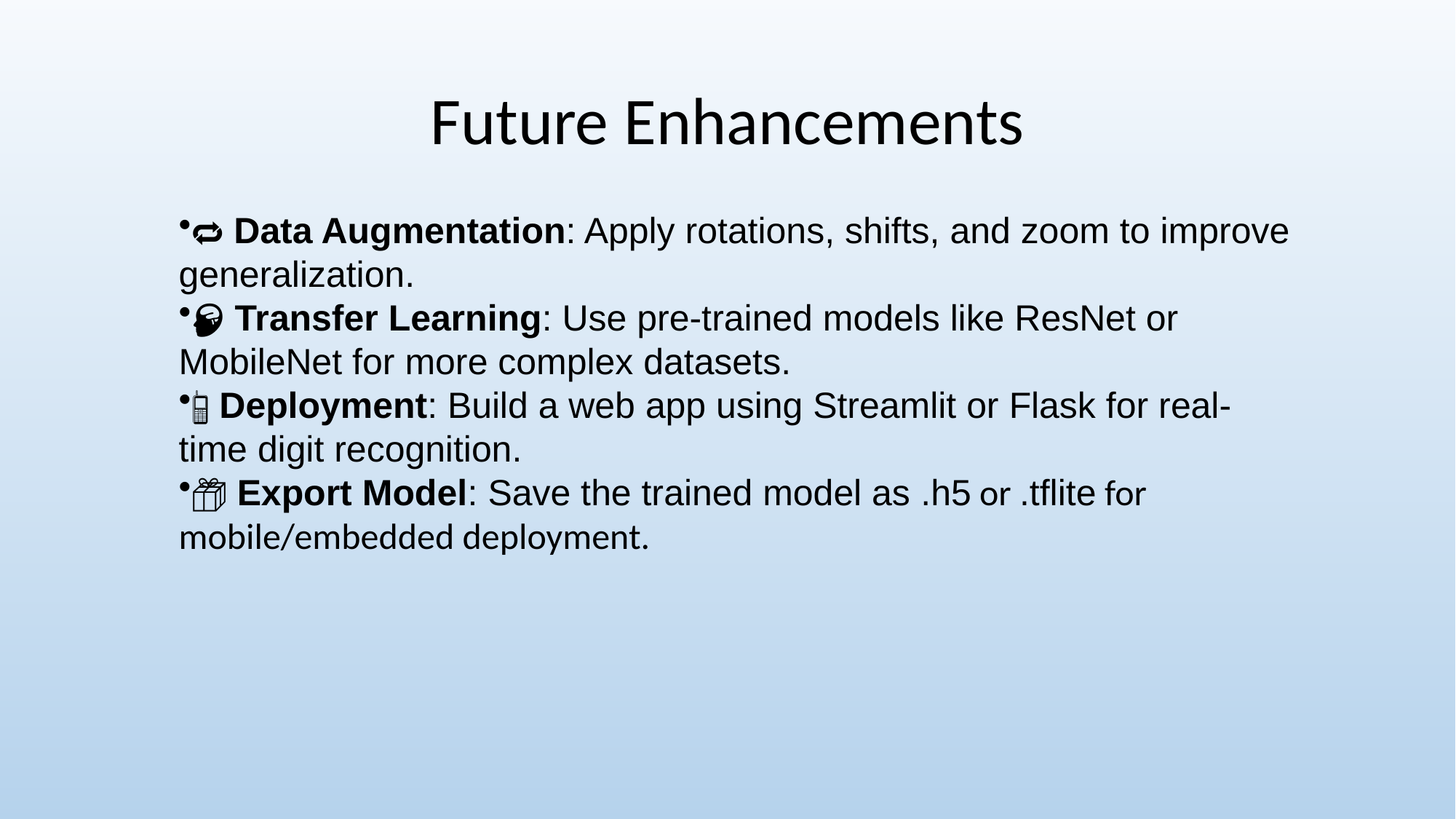

# Future Enhancements
🔁 Data Augmentation: Apply rotations, shifts, and zoom to improve generalization.
🧠 Transfer Learning: Use pre-trained models like ResNet or MobileNet for more complex datasets.
📱 Deployment: Build a web app using Streamlit or Flask for real-time digit recognition.
📦 Export Model: Save the trained model as .h5 or .tflite for mobile/embedded deployment.